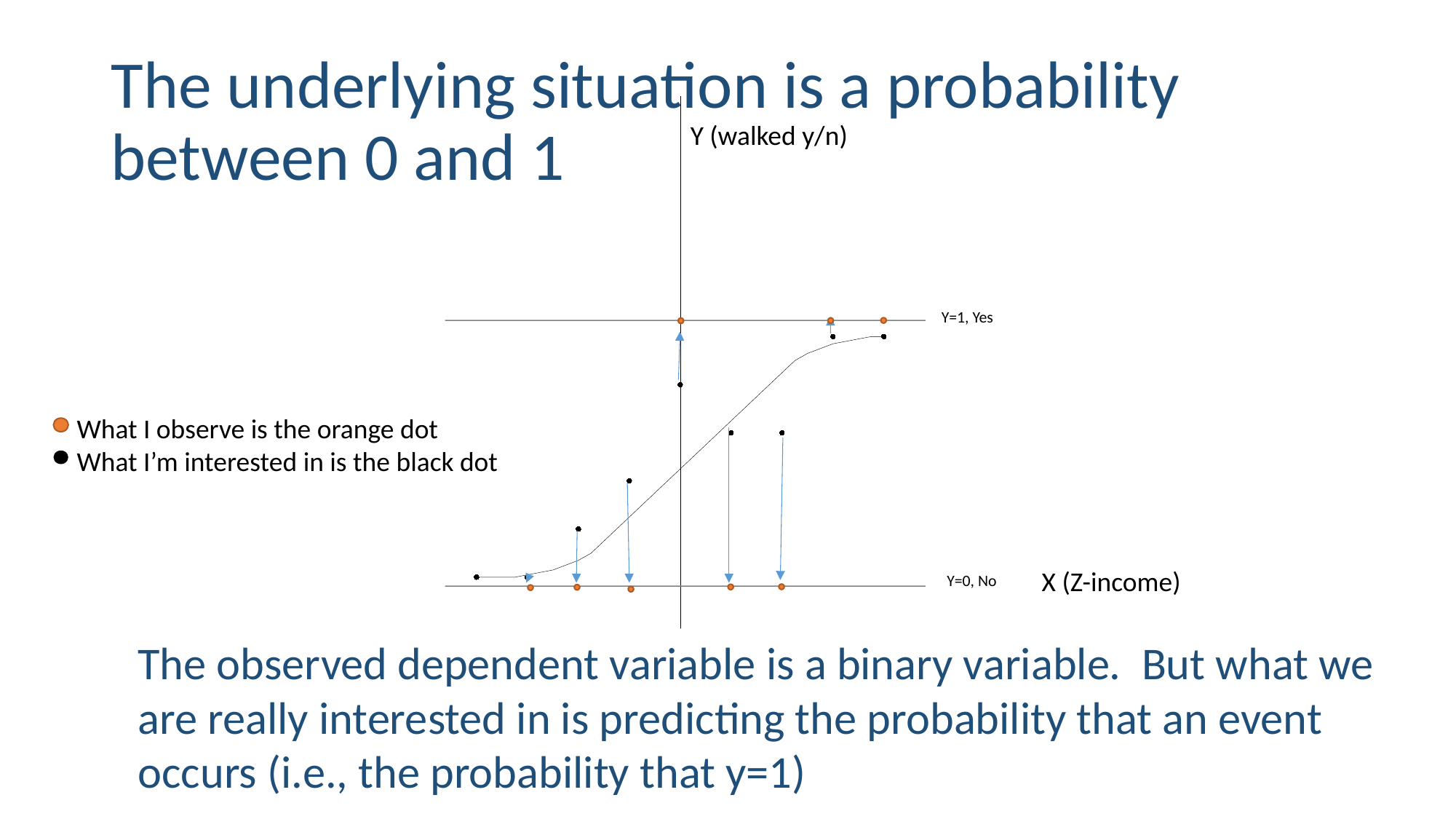

# The underlying situation is a probability between 0 and 1

### Chart

| Category |  |  |
|---|---|---|
Y (walked y/n)

Y=1, Yes

What I observe is the orange dot
What I’m interested in is the black dot

X (Z-income)
Y=0, No

The observed dependent variable is a binary variable.  But what we are really interested in is predicting the probability that an event occurs (i.e., the probability that y=1)